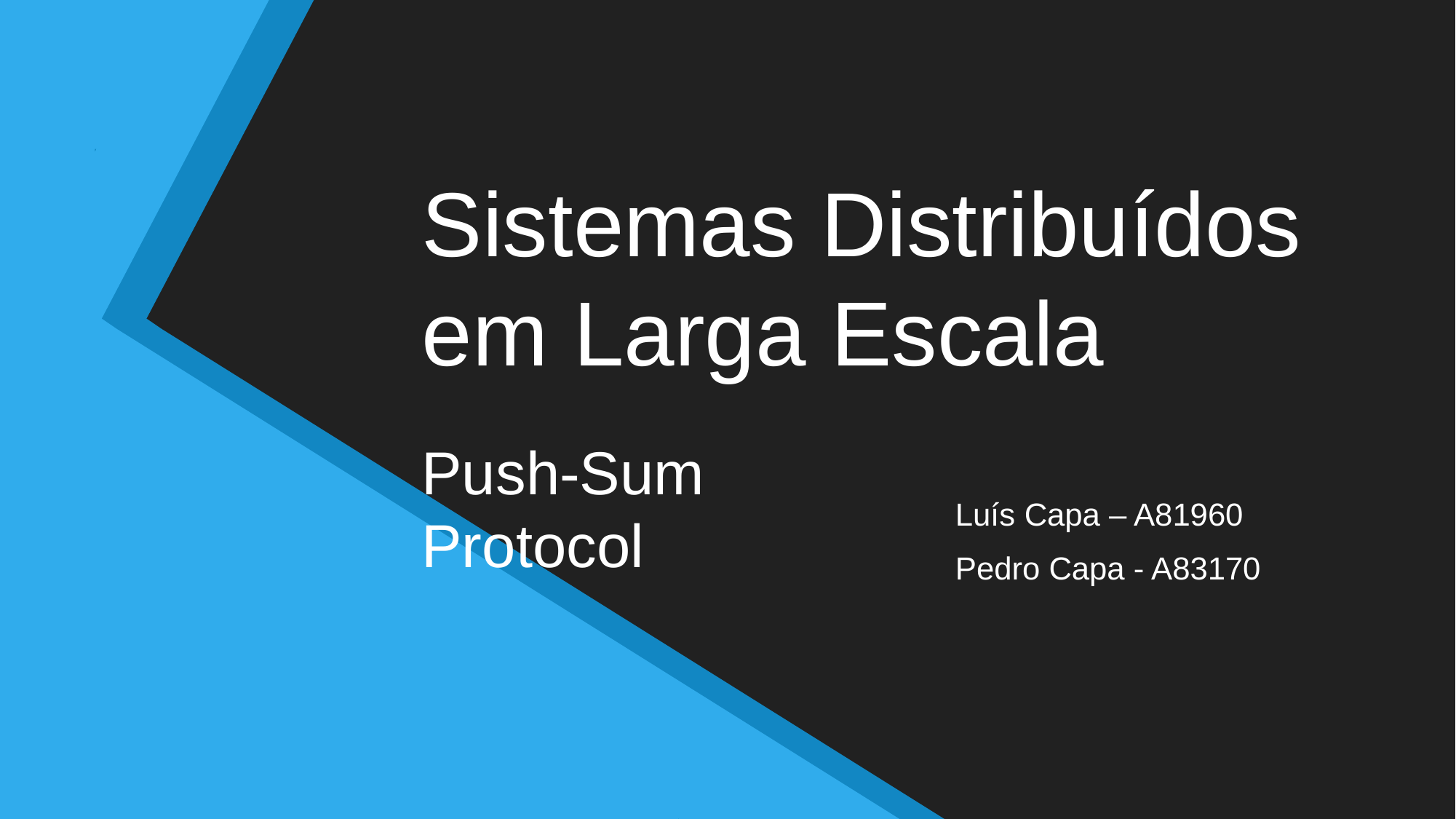

# Sistemas Distribuídos em Larga Escala
Push-Sum Protocol
Luís Capa – A81960
Pedro Capa - A83170